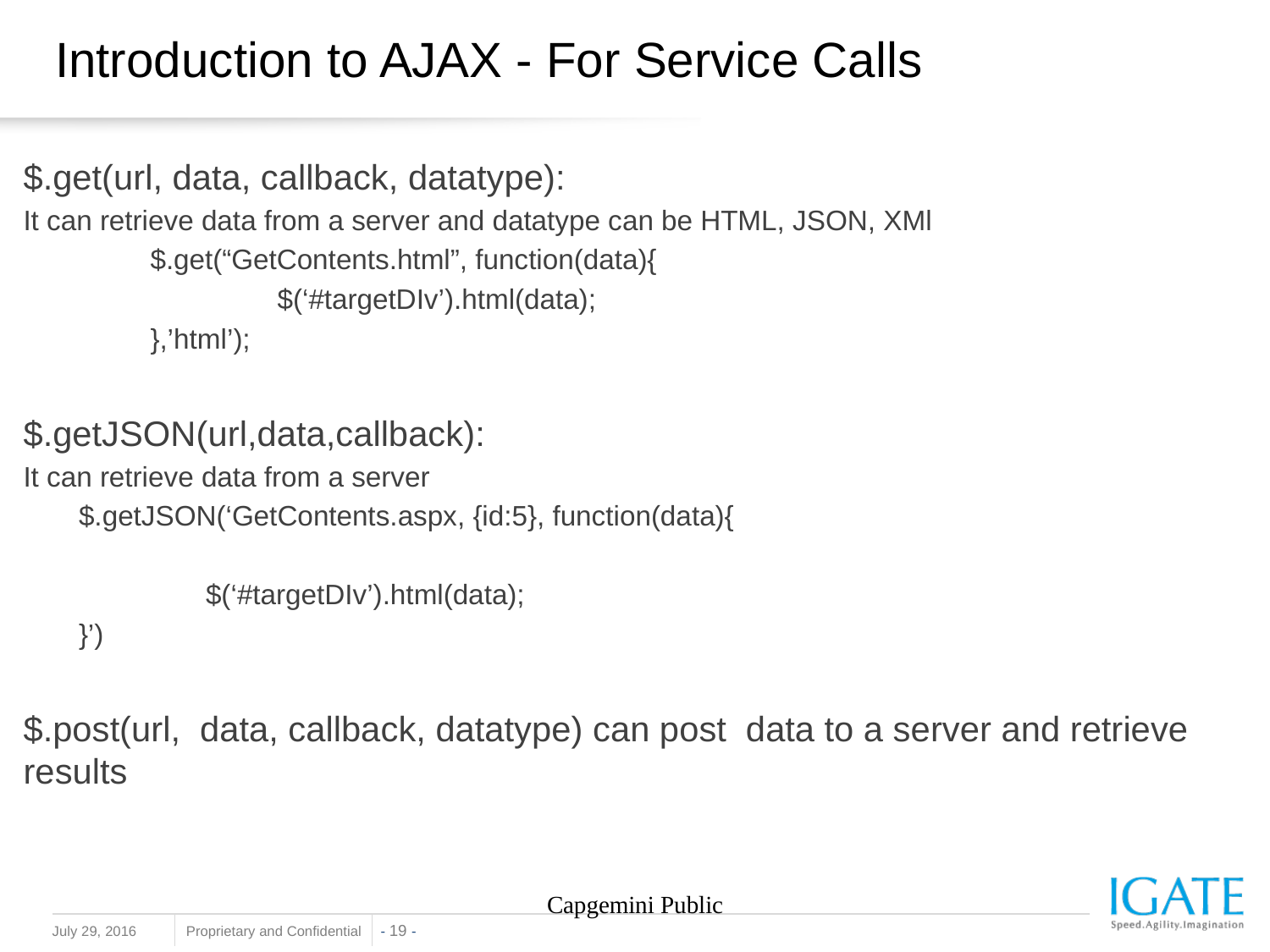

# Introduction to AJAX - For Service Calls
$.get(url, data, callback, datatype):
It can retrieve data from a server and datatype can be HTML, JSON, XMl
	$.get(“GetContents.html”, function(data){
		$(‘#targetDIv’).html(data);
	},’html’);

$.getJSON(url,data,callback):
It can retrieve data from a server
$.getJSON(‘GetContents.aspx, {id:5}, function(data){

	$(‘#targetDIv’).html(data);
}’)

$.post(url,  data, callback, datatype) can post  data to a server and retrieve results

Capgemini Public